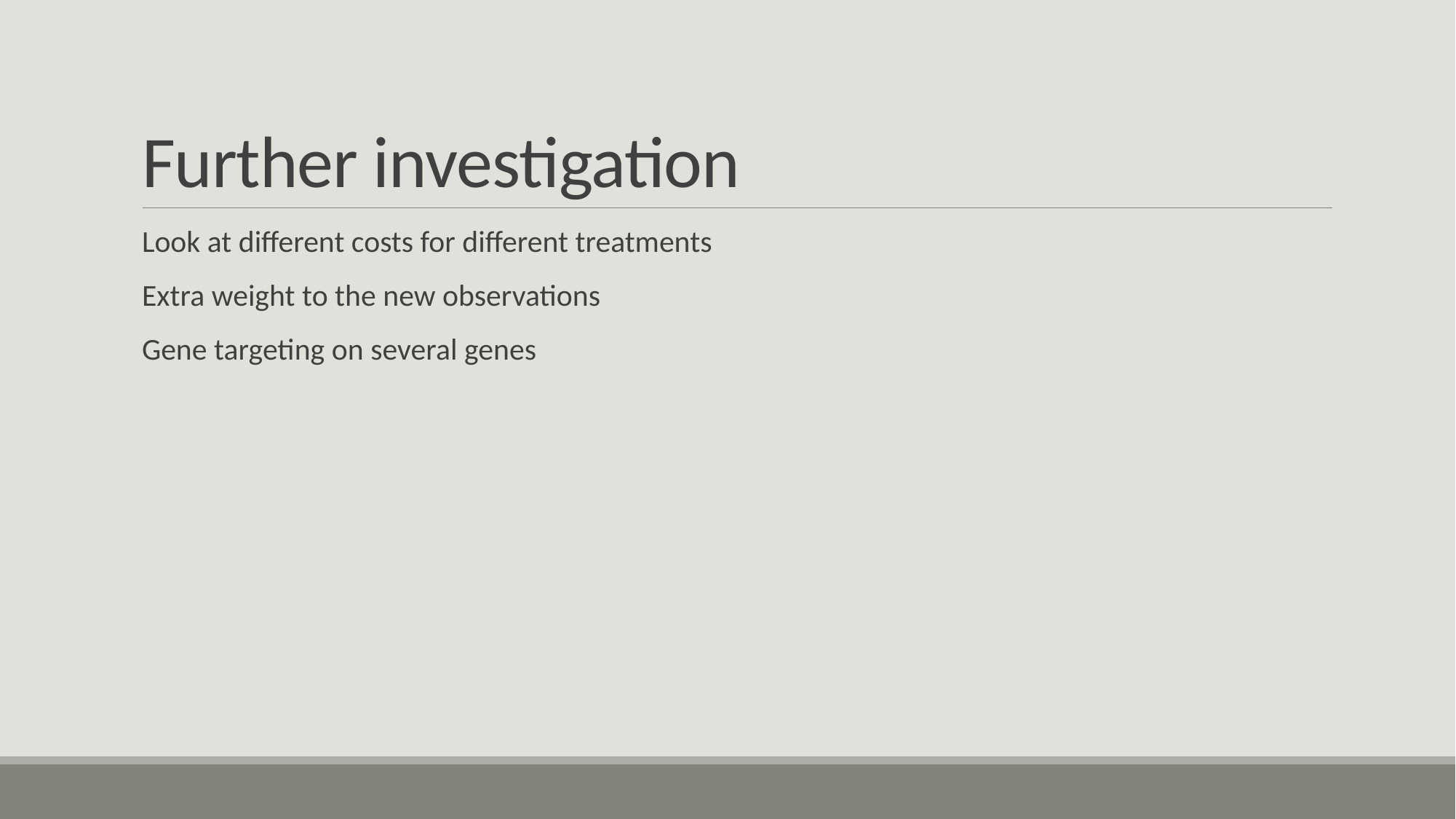

# Further investigation
Look at different costs for different treatments
Extra weight to the new observations
Gene targeting on several genes